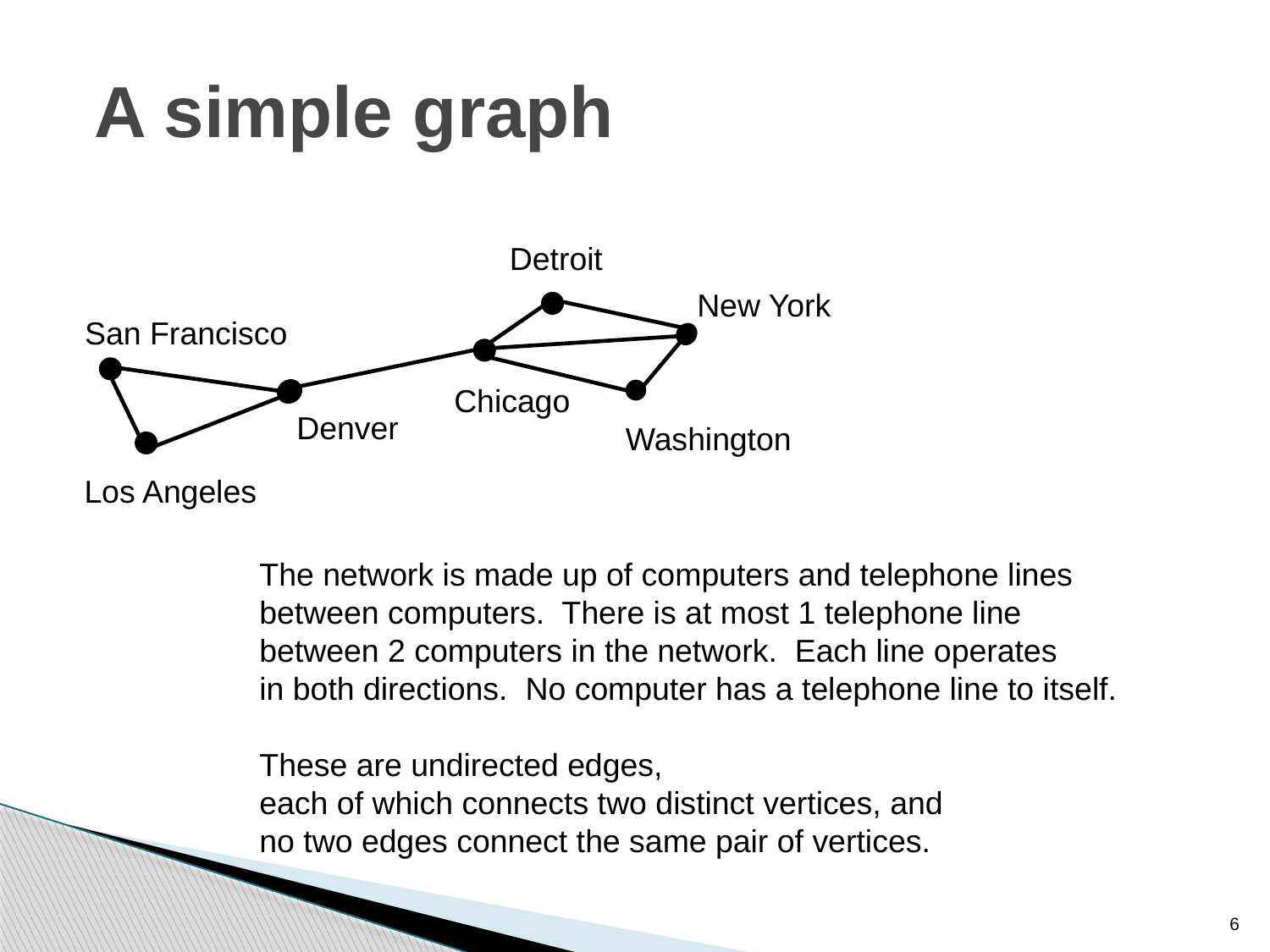

# A simple graph
Detroit

New York
San Francisco

Chicago

Denver
Washington
Los Angeles
The network is made up of computers and telephone lines
between computers.  There is at most 1 telephone line
between 2 computers in the network.  Each line operates
in both directions.  No computer has a telephone line to itself.

These are undirected edges,
each of which connects two distinct vertices, and
no two edges connect the same pair of vertices.
6